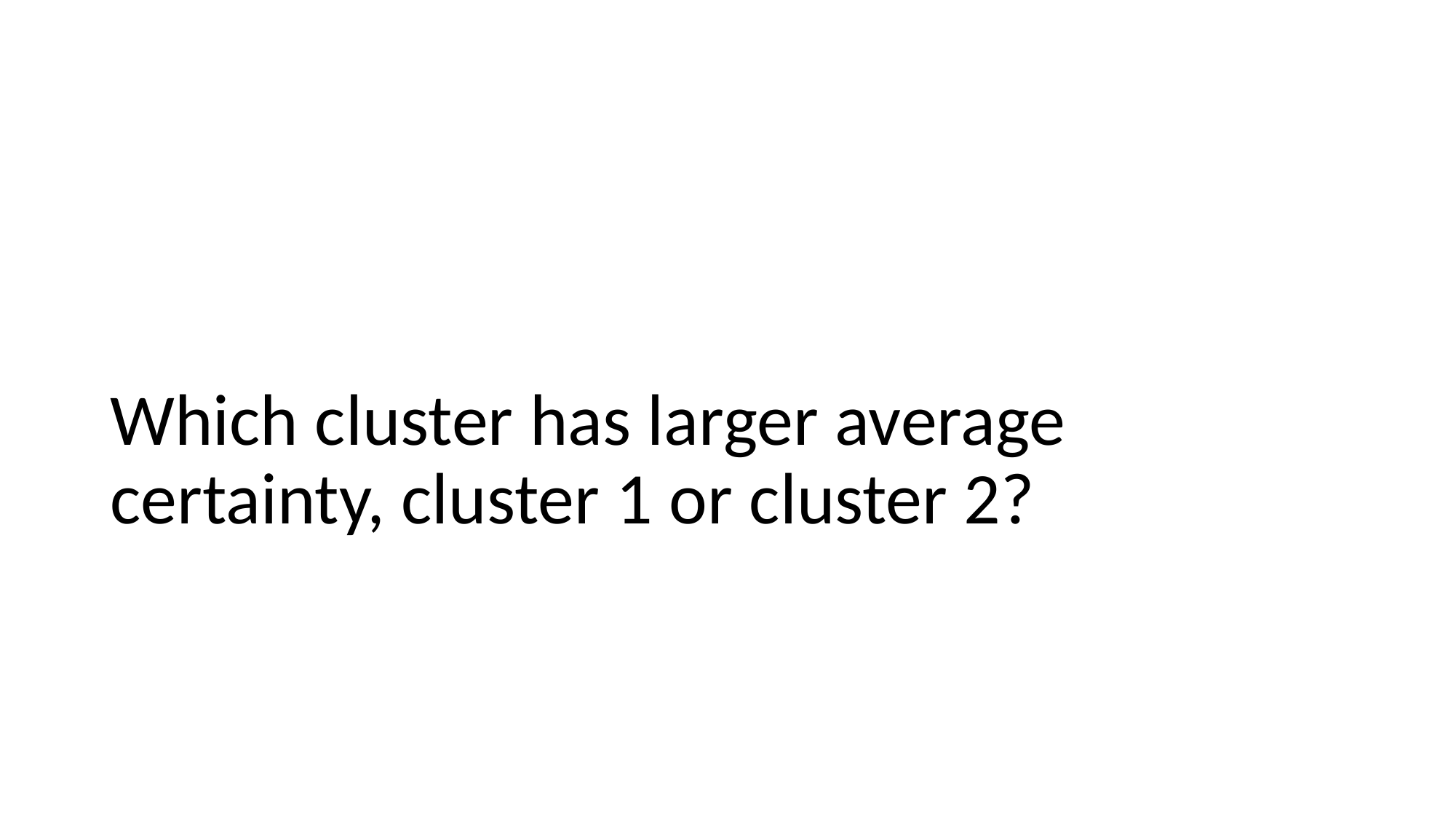

# Which cluster has larger average certainty, cluster 1 or cluster 2?